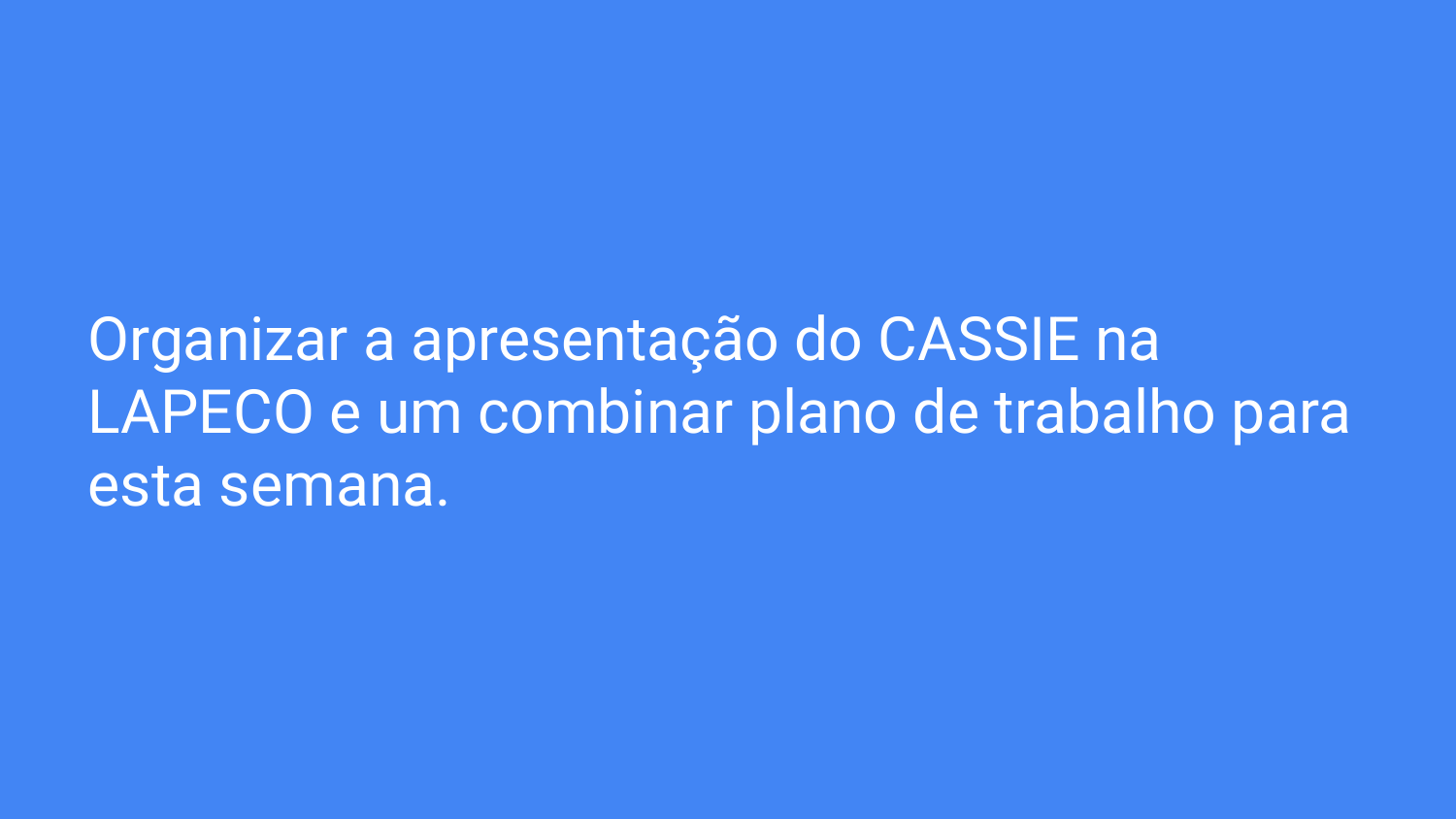

# Organizar a apresentação do CASSIE na LAPECO e um combinar plano de trabalho para esta semana.